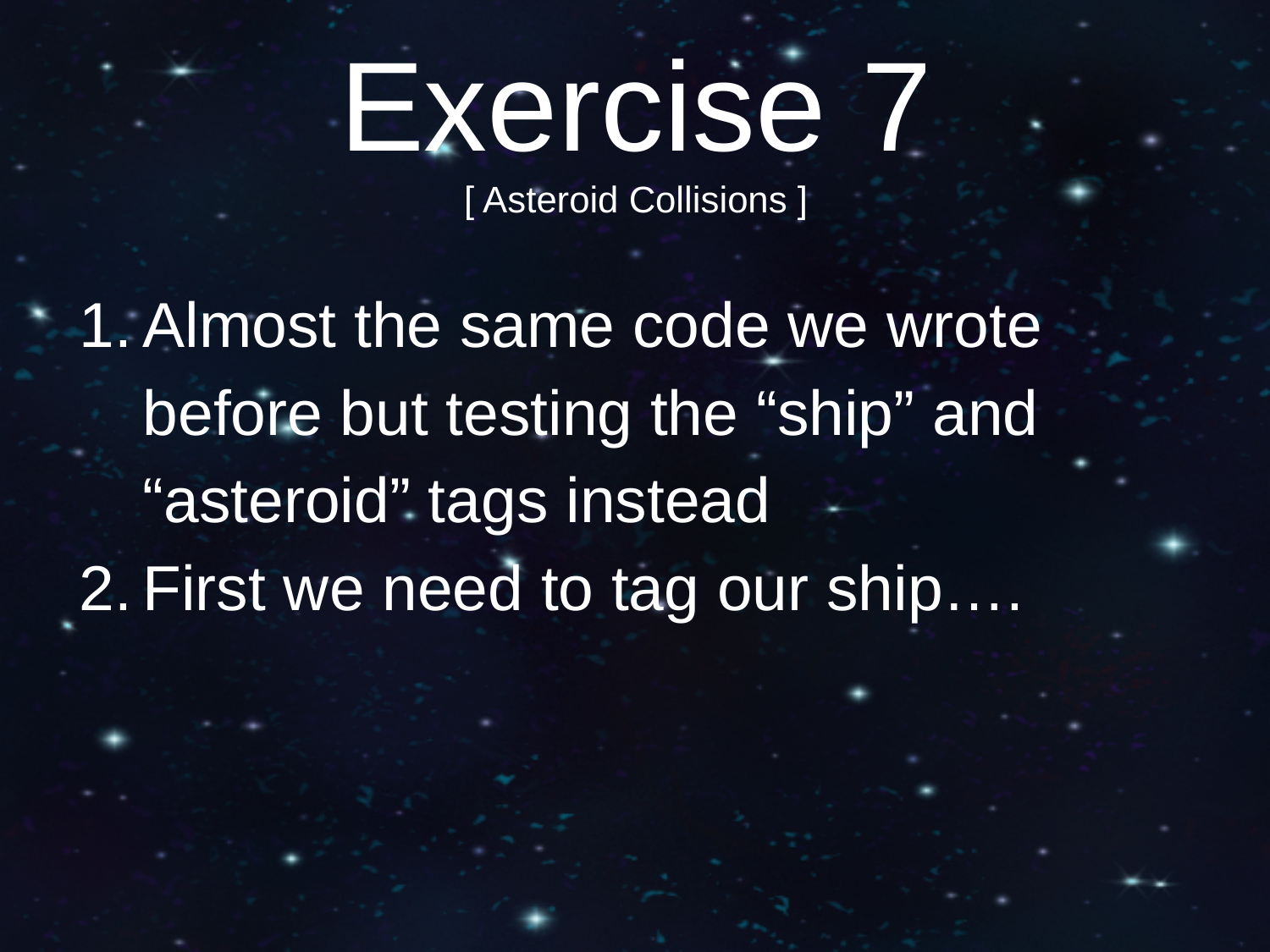

Exercise 7
[ Asteroid Collisions ]
Almost the same code we wrote before but testing the “ship” and “asteroid” tags instead
First we need to tag our ship….